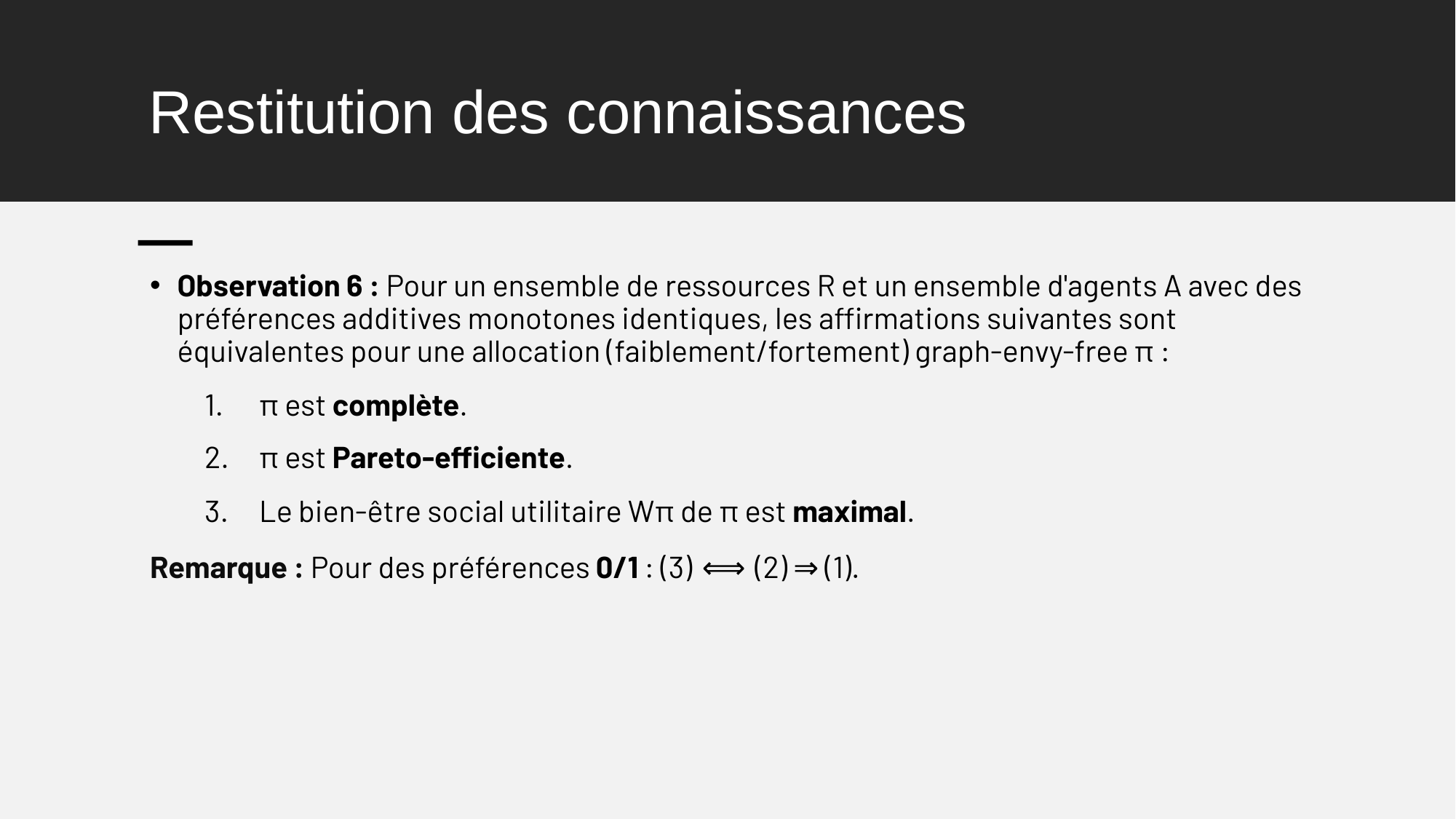

# Restitution des connaissances

Observation 6 : Pour un ensemble de ressources R et un ensemble d'agents A avec des préférences additives monotones identiques, les affirmations suivantes sont équivalentes pour une allocation (faiblement/fortement) graph-envy-free π :
π est complète.
π est Pareto-efficiente.
Le bien-être social utilitaire Wπ de π est maximal.
Remarque : Pour des préférences 0/1 : (3)  ⟺  (2) ⇒ (1).